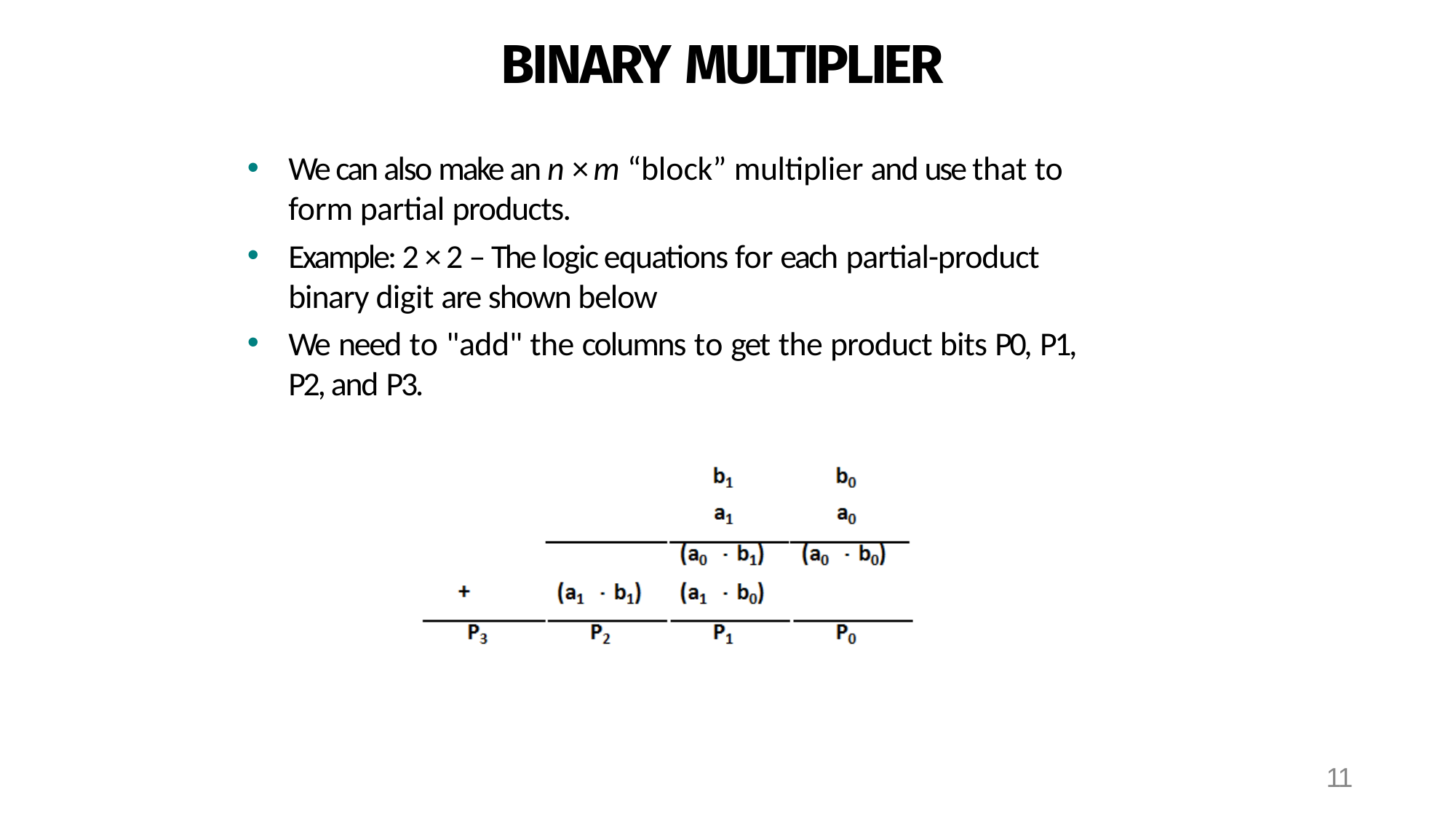

# BINARY MULTIPLIER
We can also make an n × m “block” multiplier and use that to
form partial products.
Example: 2 × 2 – The logic equations for each partial-product
binary digit are shown below
We need to "add" the columns to get the product bits P0, P1,
P2, and P3.

11